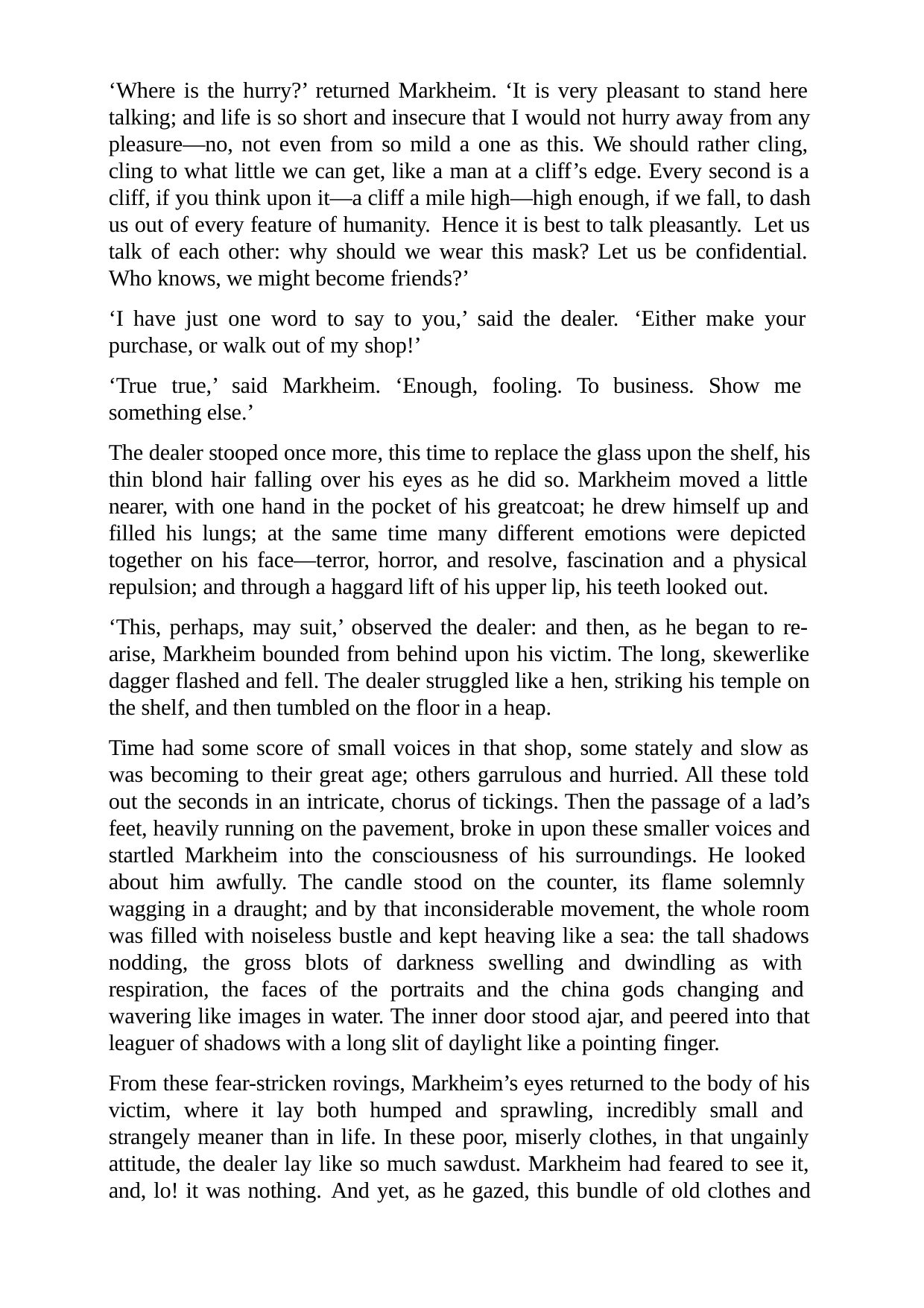

‘Where is the hurry?’ returned Markheim. ‘It is very pleasant to stand here  talking; and life is so short and insecure that I would not hurry away from any  pleasure—no, not even from so mild a one as this. We should rather cling,  cling to what little we can get, like a man at a cliff’s edge. Every second is a  cliff, if you think upon it—a cliff a mile high—high enough, if we fall, to dash  us out of every feature of humanity. Hence it is best to talk pleasantly.  Let us  talk of each other: why should we wear this mask? Let us be confidential.  Who knows, we might become friends?’
‘I have just one word to say to you,’ said the dealer. ‘Either make your  purchase, or walk out of my shop!’
‘True true,’ said Markheim. ‘Enough, fooling. To business. Show me  something else.’
The dealer stooped once more, this time to replace the glass upon the shelf, his  thin blond hair falling over his eyes as he did so. Markheim moved a little  nearer, with one hand in the pocket of his greatcoat; he drew himself up and  filled his lungs; at the same time many different emotions were depicted  together on his face—terror, horror, and resolve, fascination and a physical  repulsion; and through a haggard lift of his upper lip, his teeth looked out.
‘This, perhaps, may suit,’ observed the dealer: and then, as he began to re-  arise, Markheim bounded from behind upon his victim. The long, skewerlike  dagger flashed and fell. The dealer struggled like a hen, striking his temple on  the shelf, and then tumbled on the floor in a heap.
Time had some score of small voices in that shop, some stately and slow as  was becoming to their great age; others garrulous and hurried. All these told  out the seconds in an intricate, chorus of tickings. Then the passage of a lad’s  feet, heavily running on the pavement, broke in upon these smaller voices and  startled Markheim into the consciousness of his surroundings. He looked  about him awfully. The candle stood on the counter, its flame solemnly  wagging in a draught; and by that inconsiderable movement, the whole room  was filled with noiseless bustle and kept heaving like a sea: the tall shadows  nodding, the gross blots of darkness swelling and dwindling as with  respiration, the faces of the portraits and the china gods changing and  wavering like images in water. The inner door stood ajar, and peered into that  leaguer of shadows with a long slit of daylight like a pointing finger.
From these fear-stricken rovings, Markheim’s eyes returned to the body of his  victim, where it lay both humped and sprawling, incredibly small and  strangely meaner than in life. In these poor, miserly clothes, in that ungainly  attitude, the dealer lay like so much sawdust. Markheim had feared to see it,  and, lo! it was nothing. And yet, as he gazed, this bundle of old clothes and